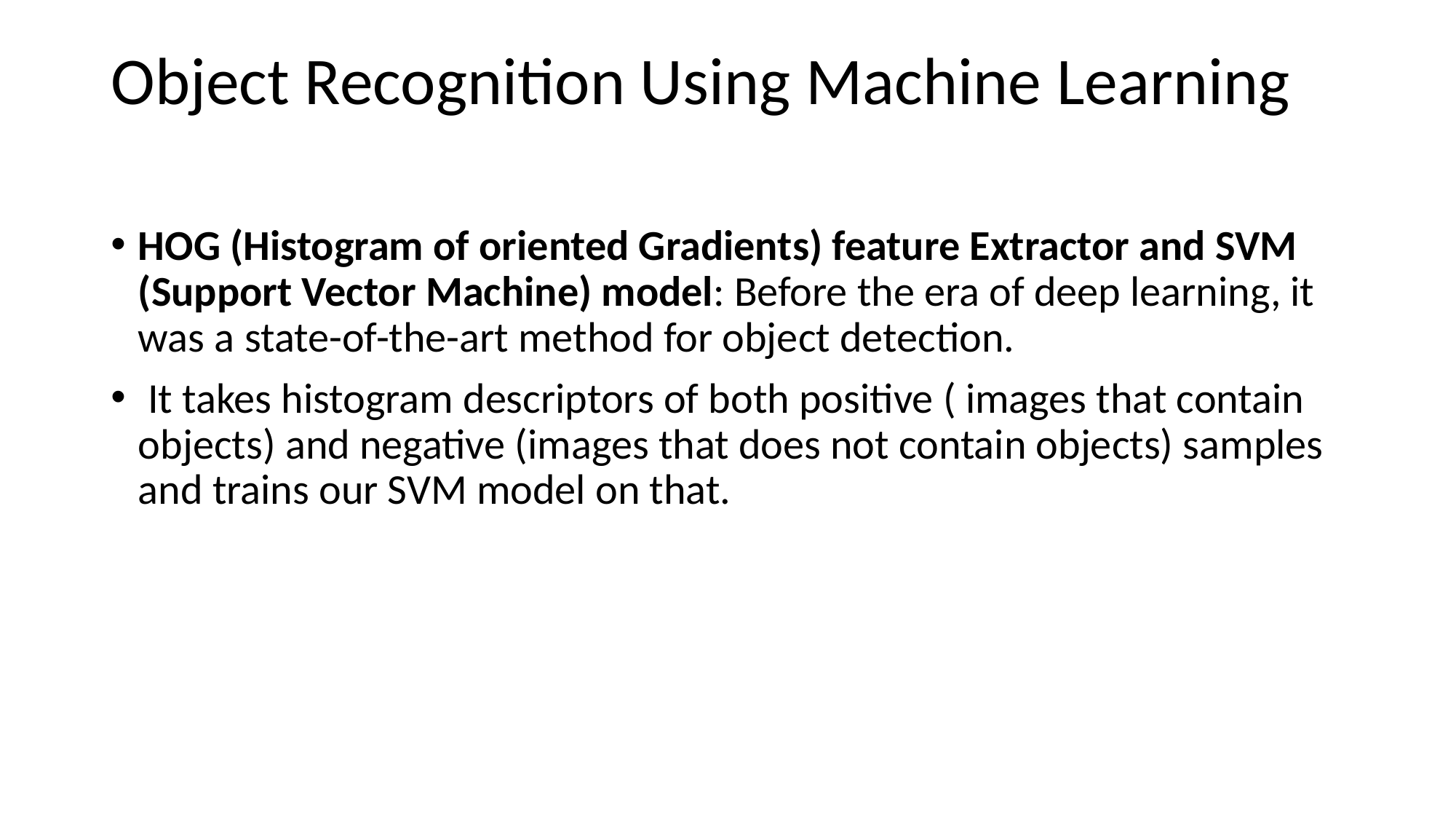

# Object Recognition Using Machine Learning
HOG (Histogram of oriented Gradients) feature Extractor and SVM (Support Vector Machine) model: Before the era of deep learning, it was a state-of-the-art method for object detection.
 It takes histogram descriptors of both positive ( images that contain   objects) and negative (images that does not contain objects) samples and trains our SVM model on that.